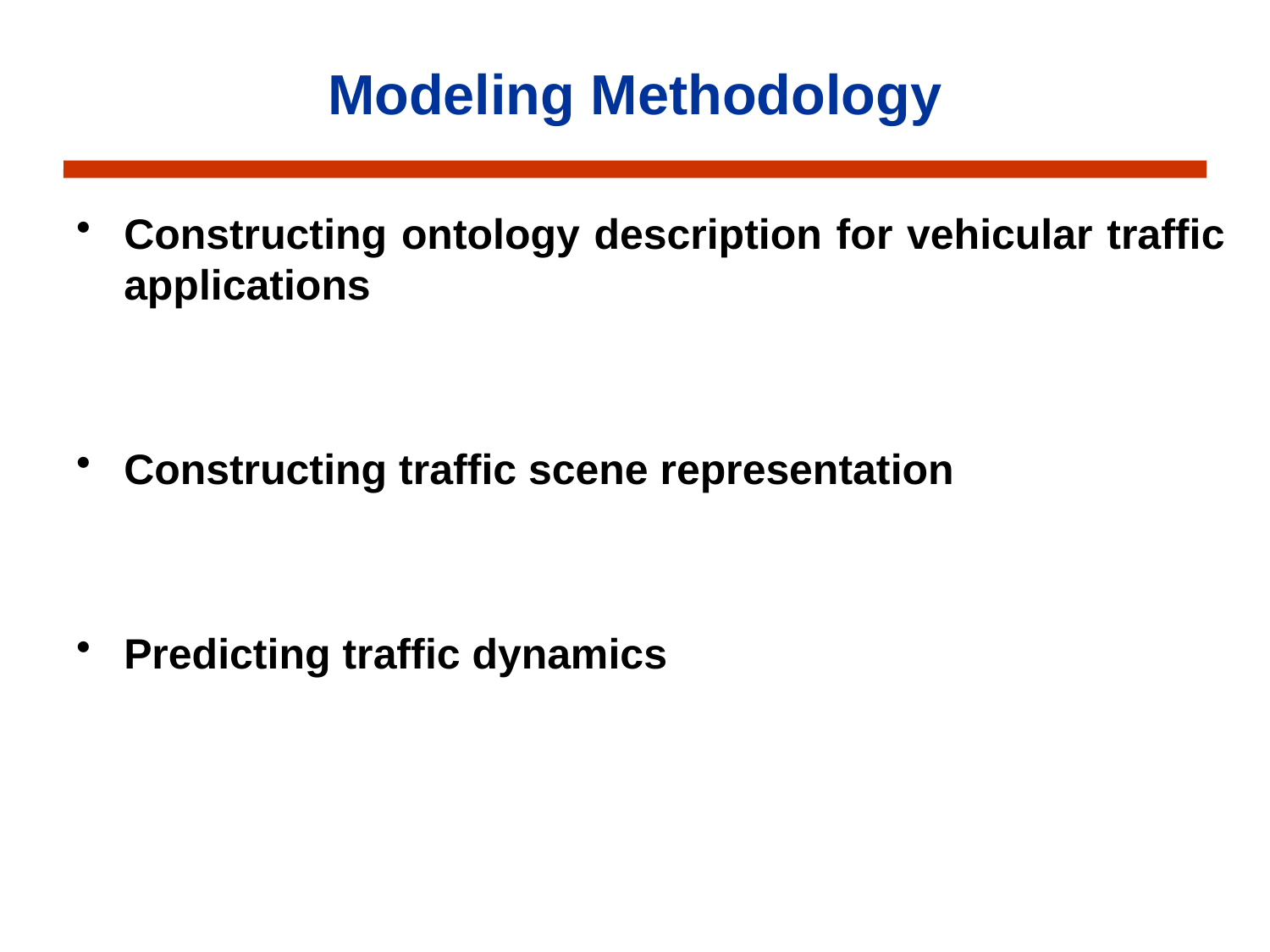

# Modeling Methodology

Constructing ontology description for vehicular traffic applications

Constructing traffic scene representation

Predicting traffic dynamics